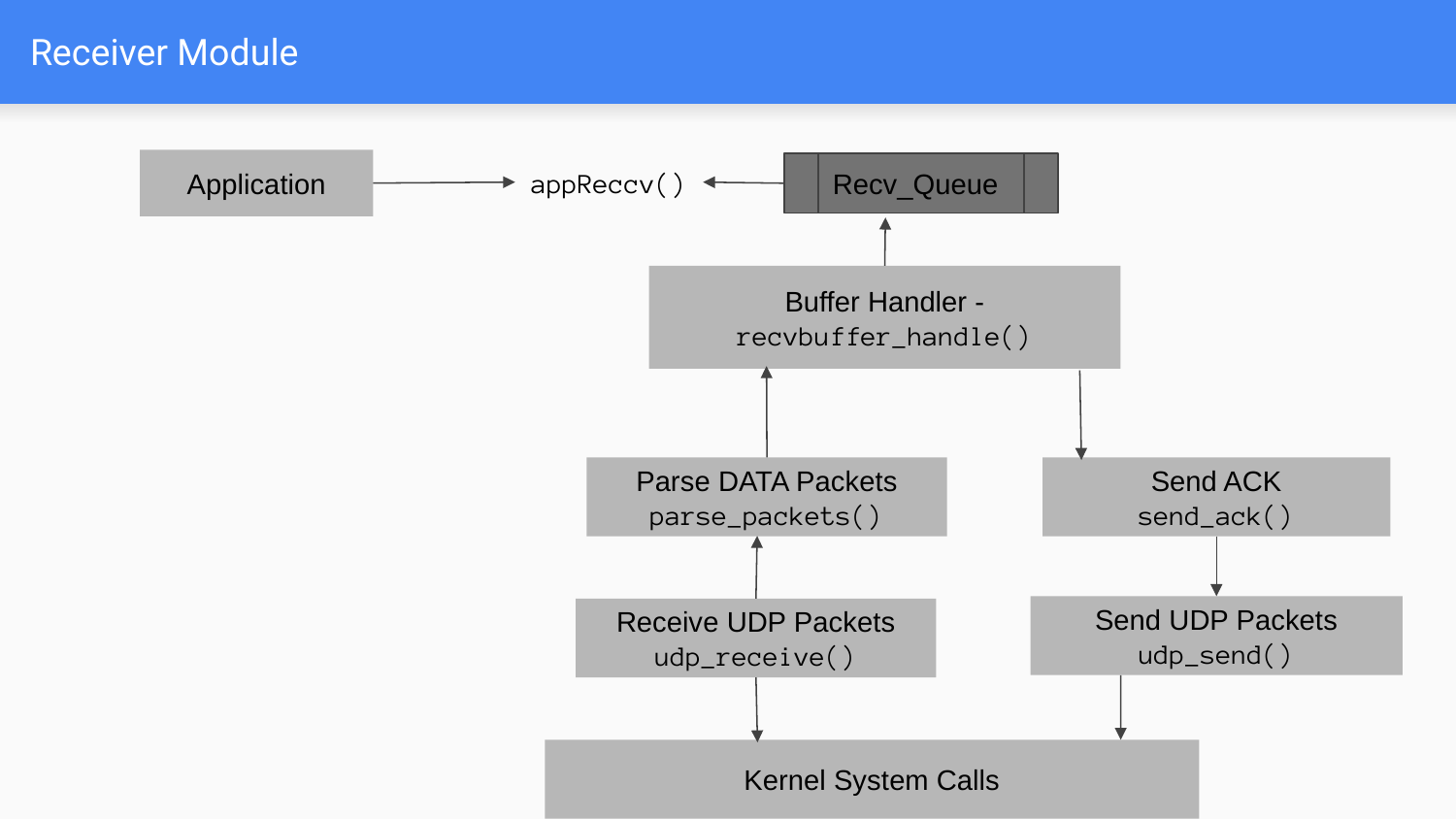

# Receiver Module
Application
Recv_Queue
appReccv()
Buffer Handler - recvbuffer_handle()
Parse DATA Packets
parse_packets()
Send ACK
send_ack()
Send UDP Packets
udp_send()
Receive UDP Packets
udp_receive()
Kernel System Calls